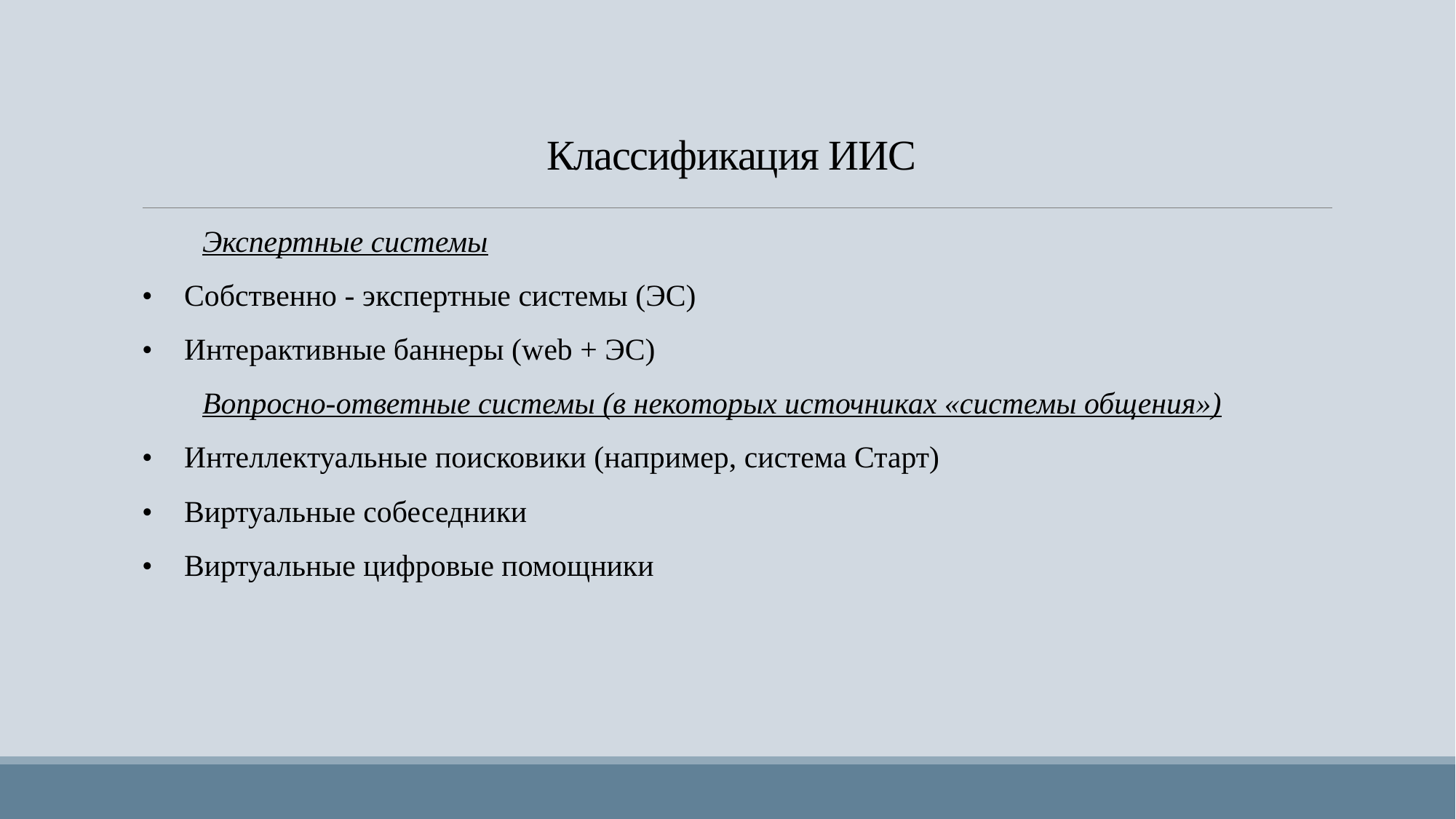

# Классификация ИИС
Экспертные системы
•	Собственно - экспертные системы (ЭС)
•	Интерактивные баннеры (web + ЭС)
Вопросно-ответные системы (в некоторых источниках «системы общения»)
•	Интеллектуальные поисковики (например, система Старт)
•	Виртуальные собеседники
•	Виртуальные цифровые помощники